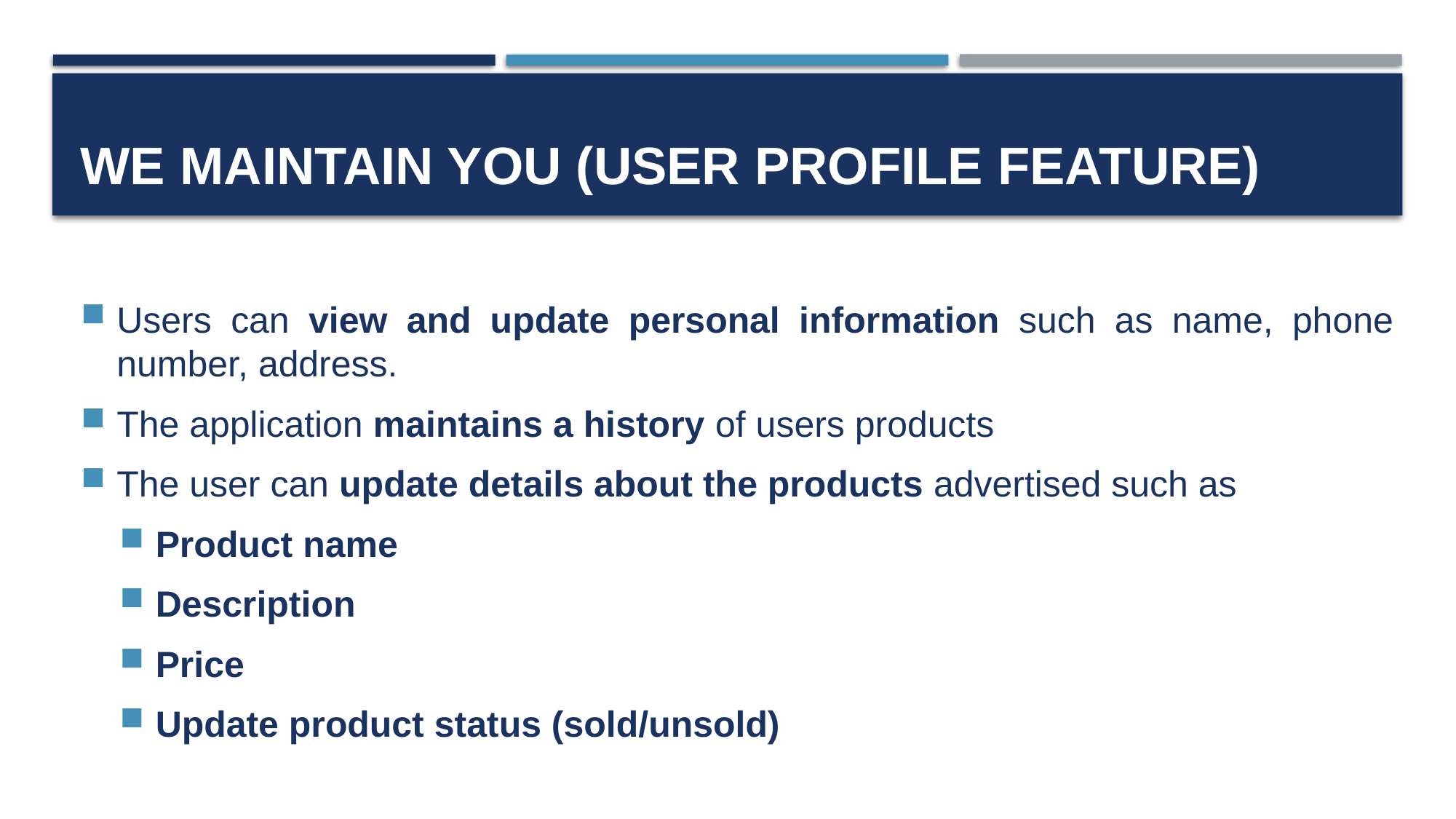

# We Maintain You (User Profile Feature)
Users can view and update personal information such as name, phone number, address.
The application maintains a history of users products
The user can update details about the products advertised such as
Product name
Description
Price
Update product status (sold/unsold)